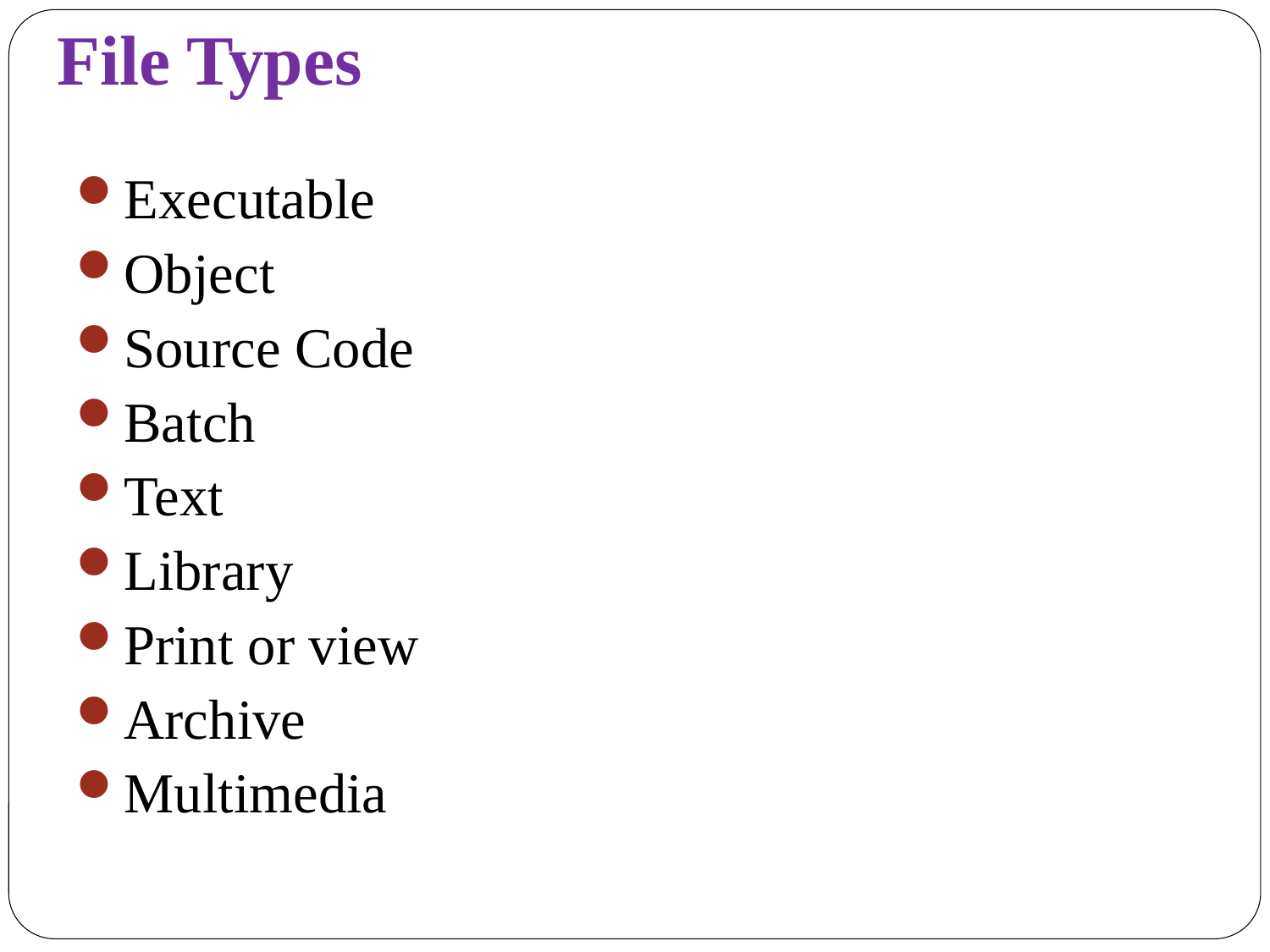

# File Types
Executable
Object
Source Code
Batch
Text
Library
Print or view
Archive
Multimedia